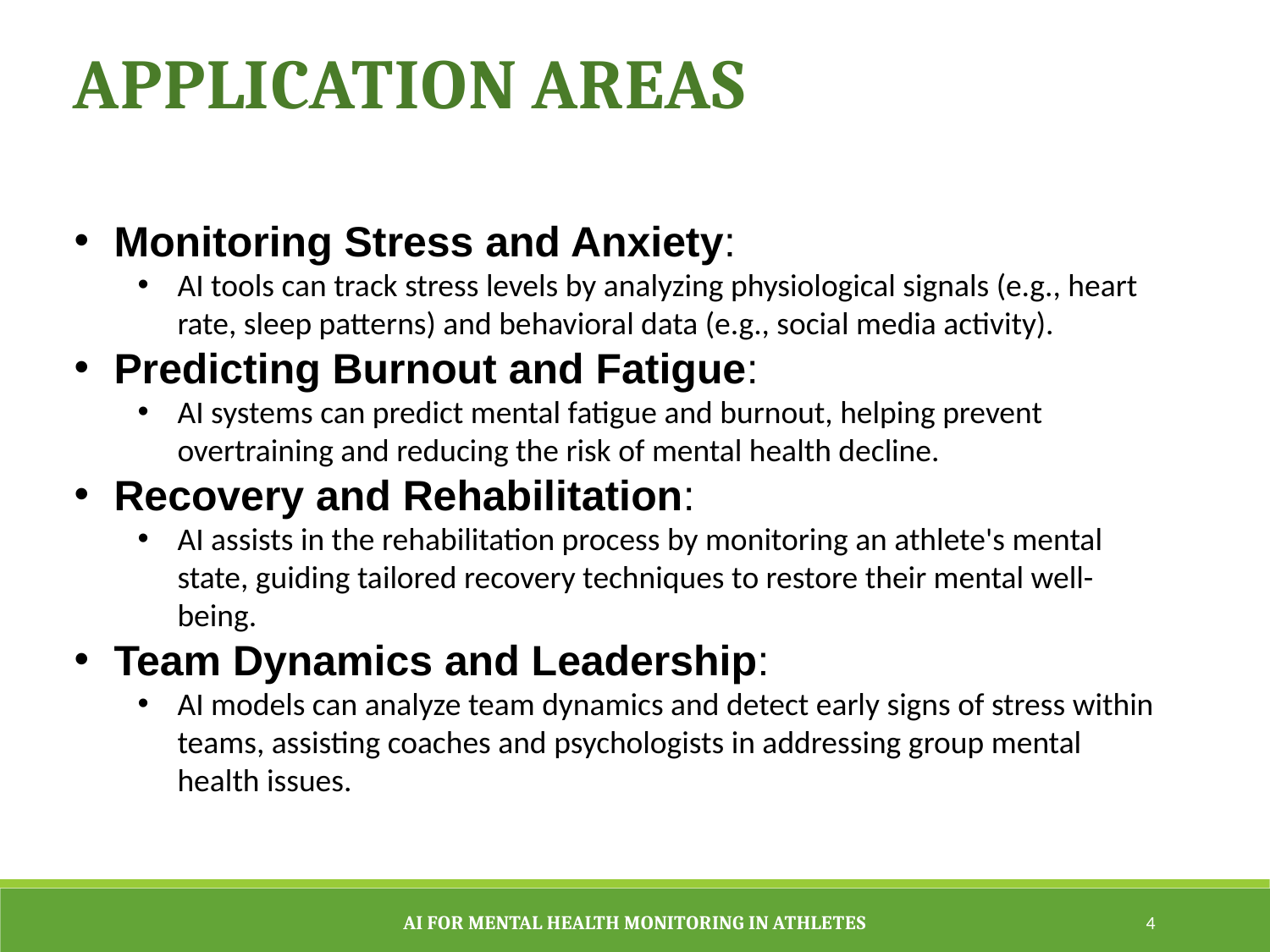

APPLICATION AREAS
Monitoring Stress and Anxiety:
AI tools can track stress levels by analyzing physiological signals (e.g., heart rate, sleep patterns) and behavioral data (e.g., social media activity).
Predicting Burnout and Fatigue:
AI systems can predict mental fatigue and burnout, helping prevent overtraining and reducing the risk of mental health decline.
Recovery and Rehabilitation:
AI assists in the rehabilitation process by monitoring an athlete's mental state, guiding tailored recovery techniques to restore their mental well-being.
Team Dynamics and Leadership:
AI models can analyze team dynamics and detect early signs of stress within teams, assisting coaches and psychologists in addressing group mental health issues.
AI for Mental Health Monitoring in Athletes
4